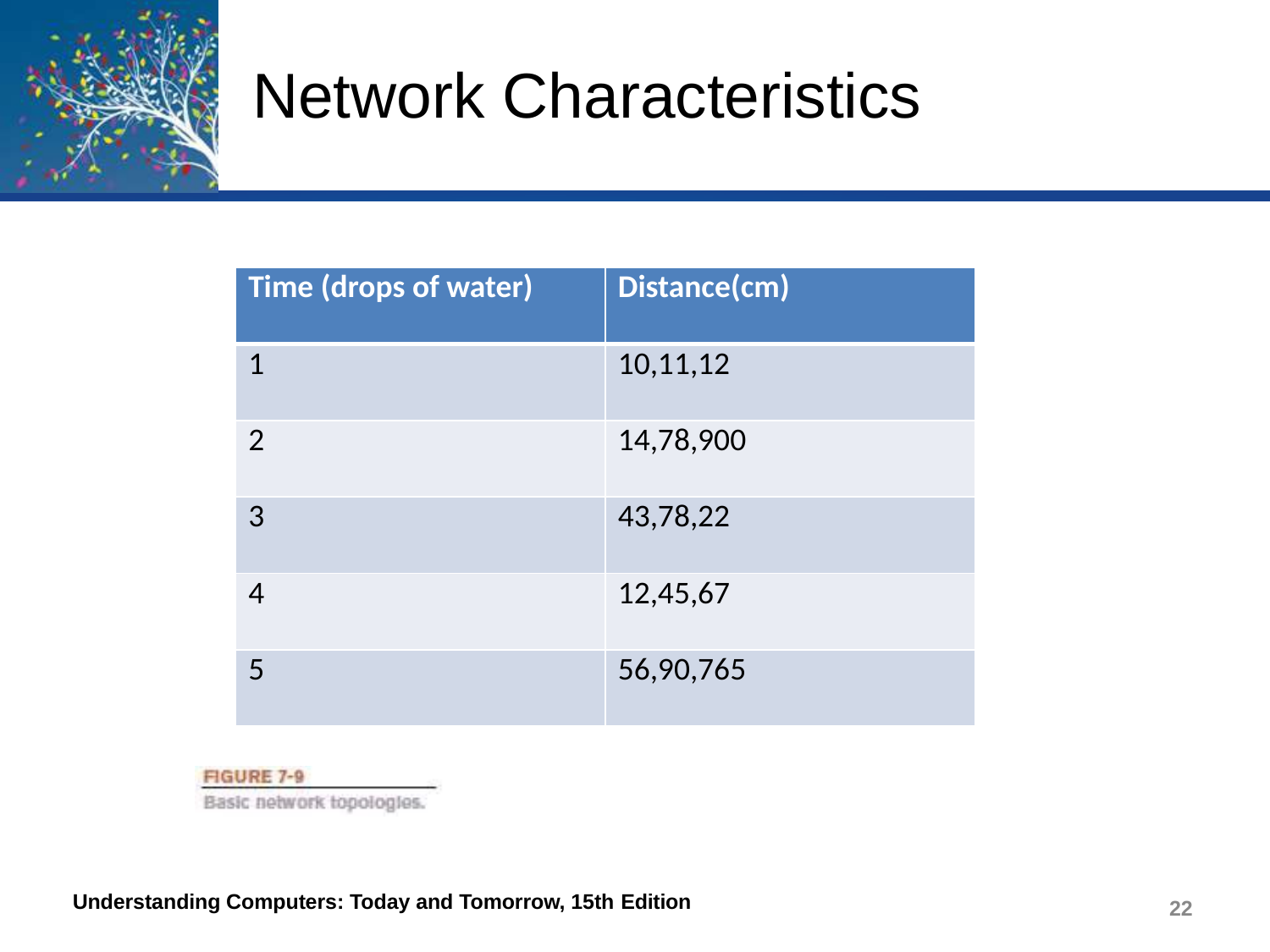

# Network Characteristics
| Time (drops of water) | Distance(cm) |
| --- | --- |
| 1 | 10,11,12 |
| 2 | 14,78,900 |
| 3 | 43,78,22 |
| 4 | 12,45,67 |
| 5 | 56,90,765 |

Understanding Computers: Today and Tomorrow, 15th Edition
22